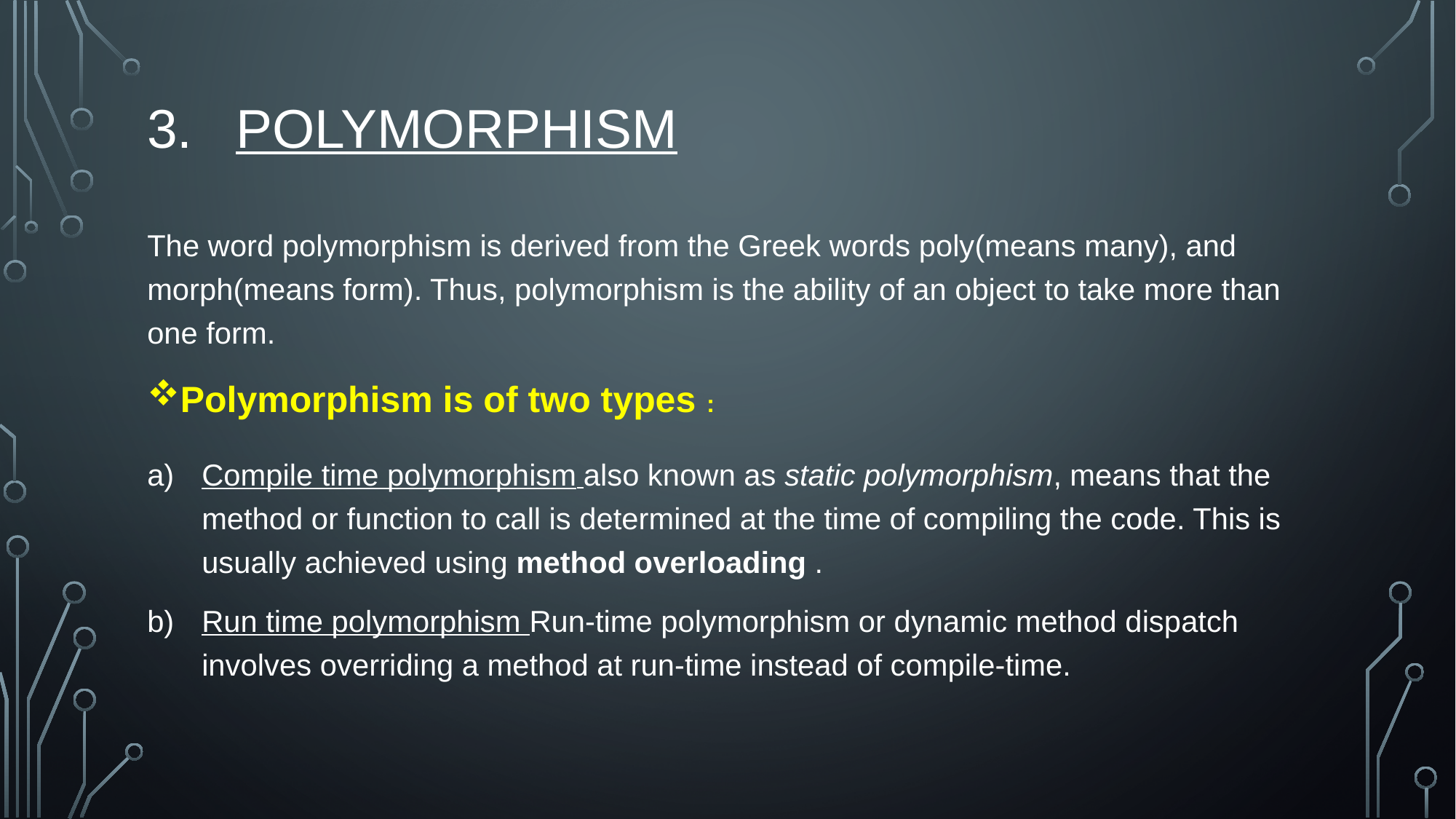

# Polymorphism
The word polymorphism is derived from the Greek words poly(means many), and morph(means form). Thus, polymorphism is the ability of an object to take more than one form.
Polymorphism is of two types :
Compile time polymorphism also known as static polymorphism, means that the method or function to call is determined at the time of compiling the code. This is usually achieved using method overloading .
Run time polymorphism Run-time polymorphism or dynamic method dispatch involves overriding a method at run-time instead of compile-time.